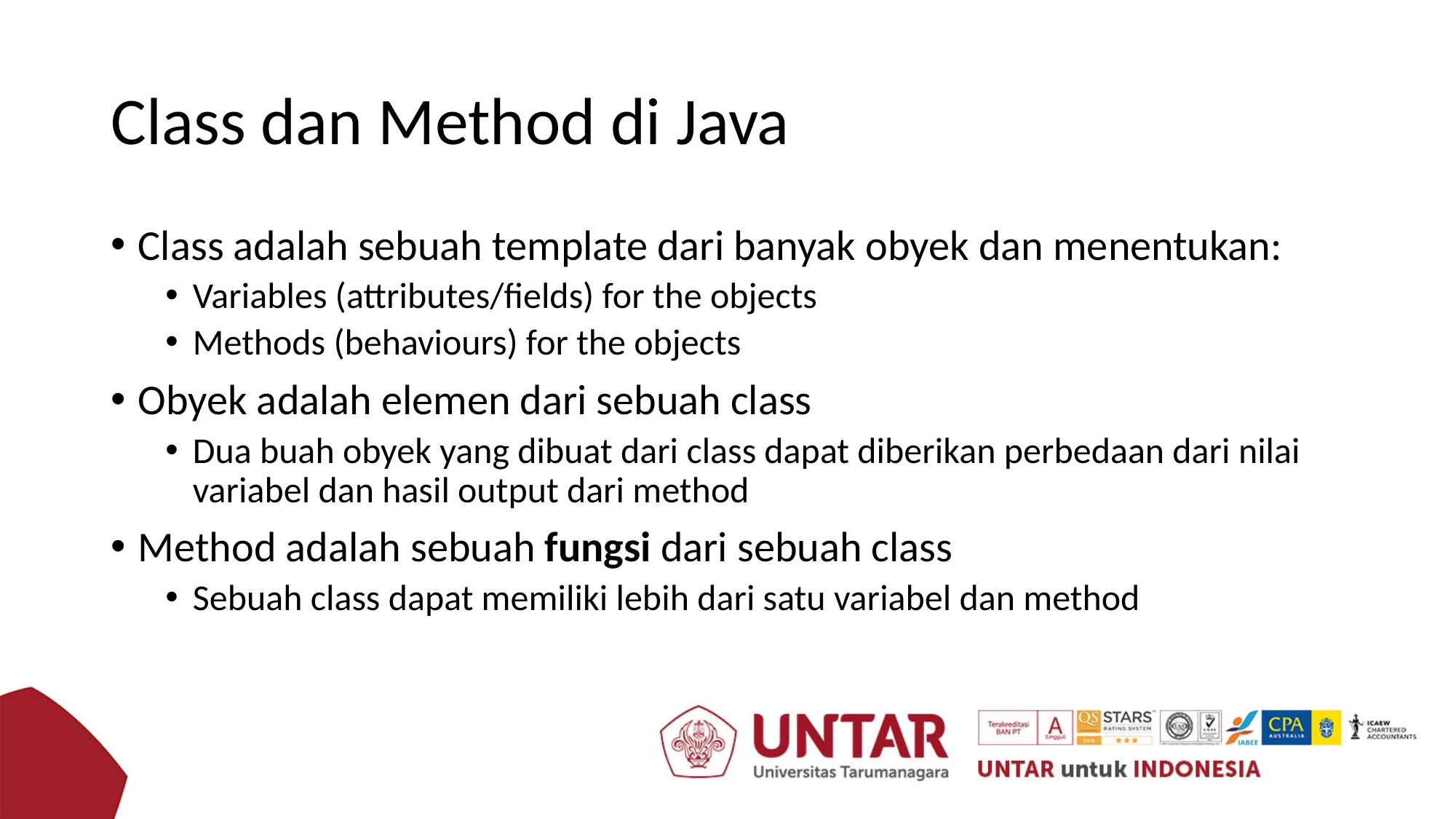

# Class dan Method di Java
Class adalah sebuah template dari banyak obyek dan menentukan:
Variables (attributes/fields) for the objects
Methods (behaviours) for the objects
Obyek adalah elemen dari sebuah class
Dua buah obyek yang dibuat dari class dapat diberikan perbedaan dari nilai variabel dan hasil output dari method
Method adalah sebuah fungsi dari sebuah class
Sebuah class dapat memiliki lebih dari satu variabel dan method